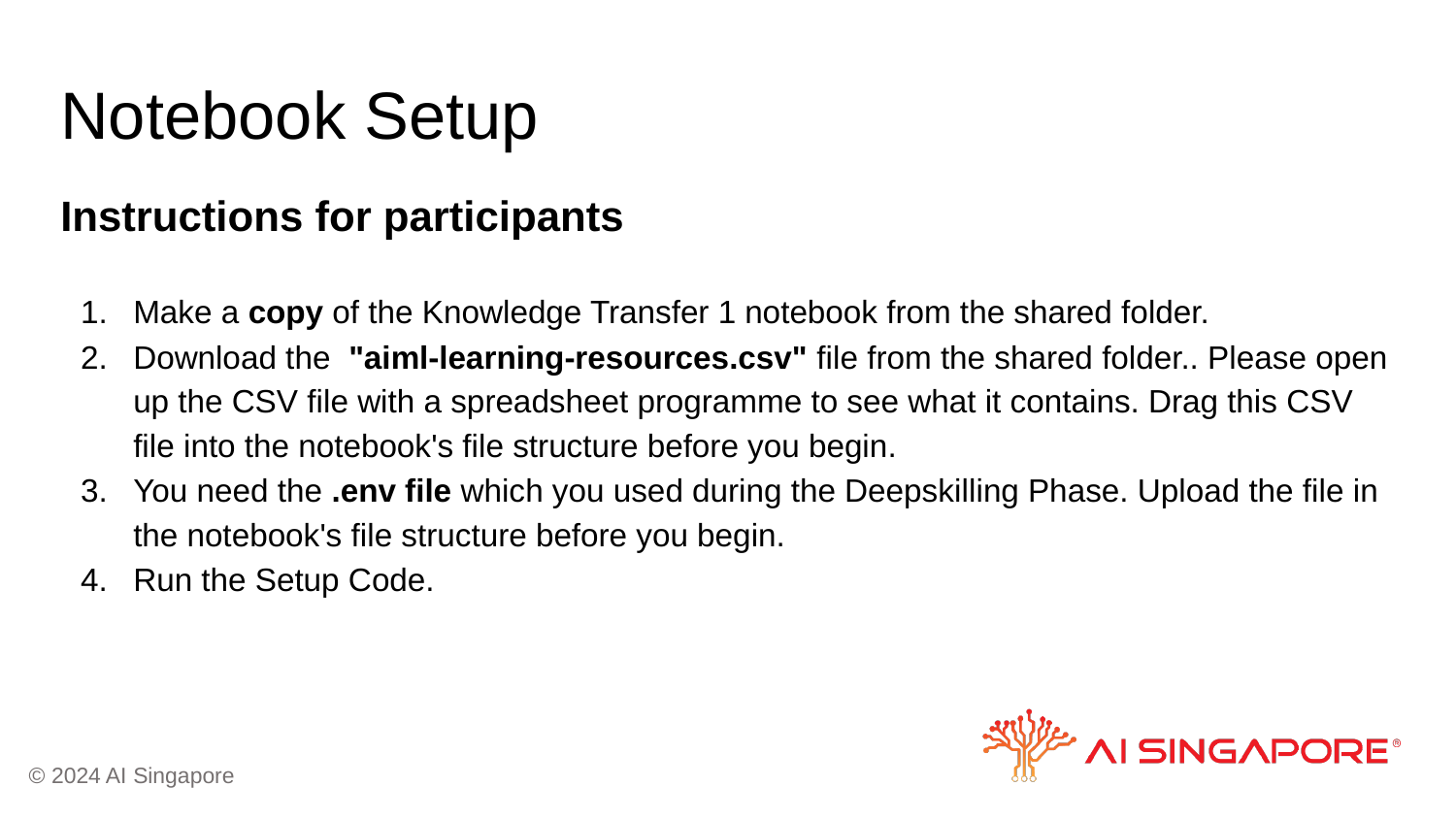

# Notebook Setup
Instructions for participants

Make a copy of the Knowledge Transfer 1 notebook from the shared folder.
Download the  "aiml-learning-resources.csv" file from the shared folder.. Please open up the CSV file with a spreadsheet programme to see what it contains. Drag this CSV file into the notebook's file structure before you begin.
You need the .env file which you used during the Deepskilling Phase. Upload the file in the notebook's file structure before you begin.
Run the Setup Code.